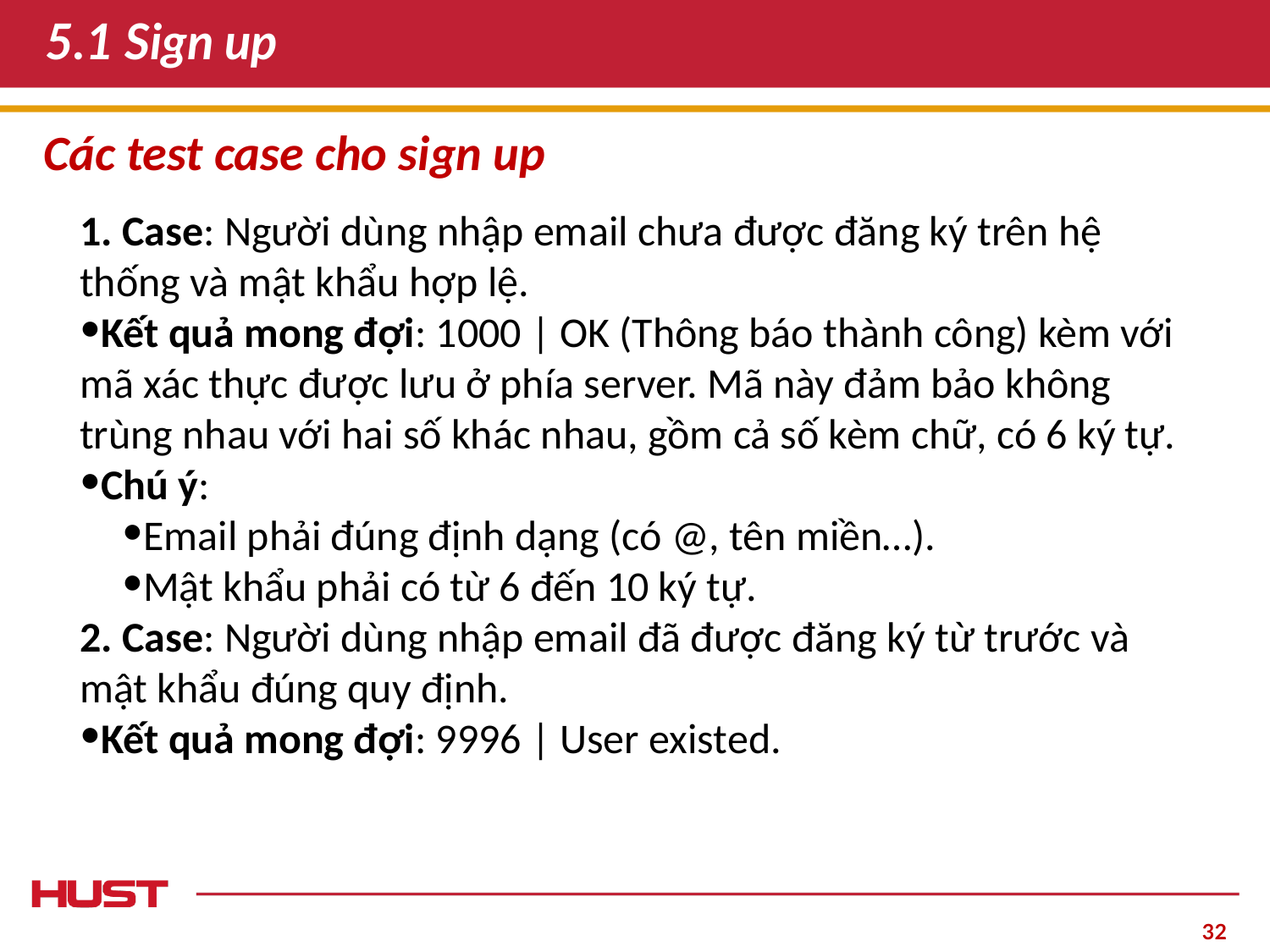

# 5.1 Sign up
Các test case cho sign up

1. Case: Người dùng nhập email chưa được đăng ký trên hệ thống và mật khẩu hợp lệ.
Kết quả mong đợi: 1000 | OK (Thông báo thành công) kèm với mã xác thực được lưu ở phía server. Mã này đảm bảo không trùng nhau với hai số khác nhau, gồm cả số kèm chữ, có 6 ký tự.
Chú ý:
Email phải đúng định dạng (có @, tên miền…).
Mật khẩu phải có từ 6 đến 10 ký tự.
2. Case: Người dùng nhập email đã được đăng ký từ trước và mật khẩu đúng quy định.
Kết quả mong đợi: 9996 | User existed.

32